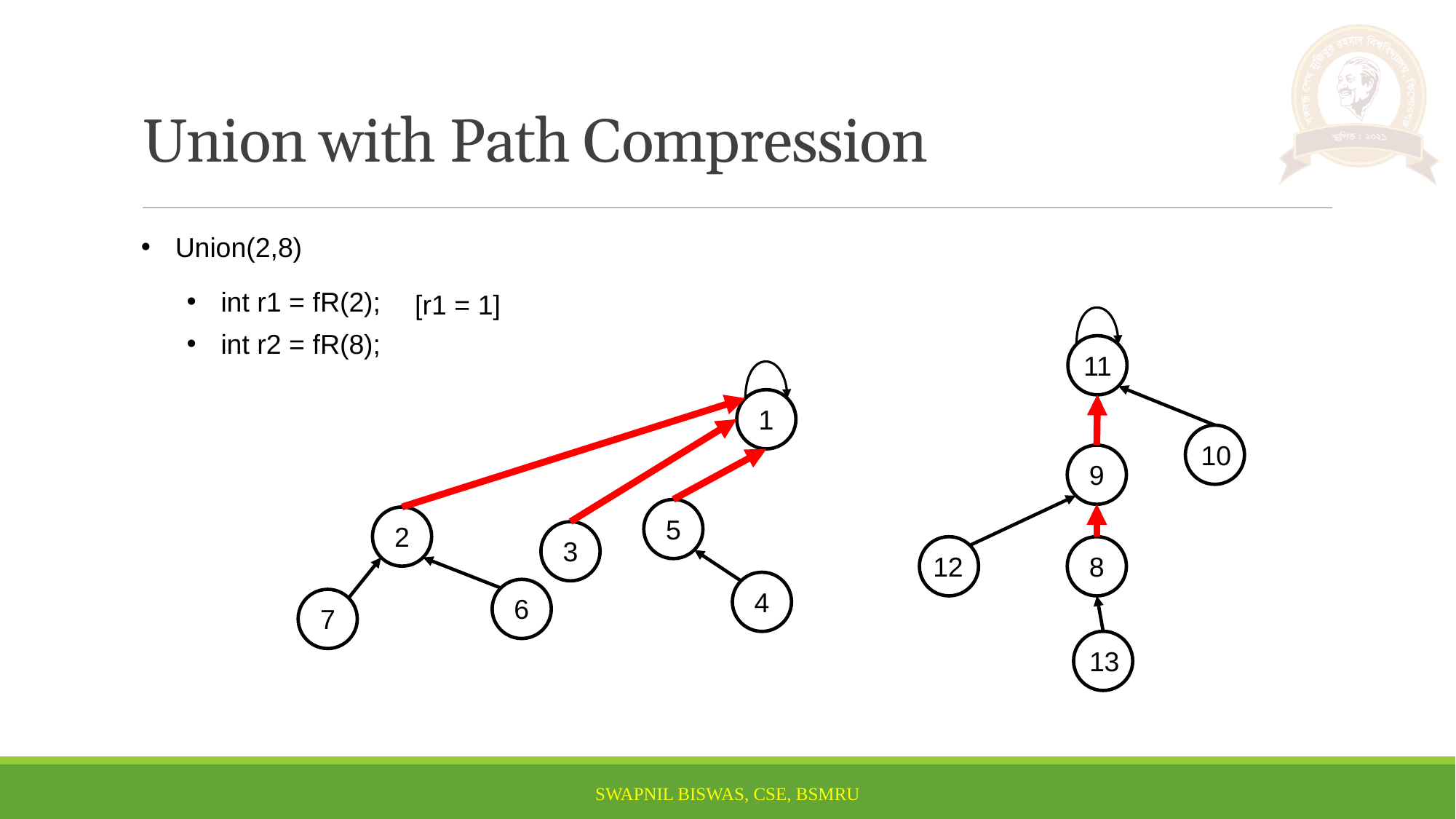

# Union with Path Compression
Union(2,8)
int r1 = fR(2);
[r1 = 1]
int r2 = fR(8);

11

1

10

9

5
2

3

12
8

4
6

7

13
SWAPNIL BISWAS, CSE, BSMRU